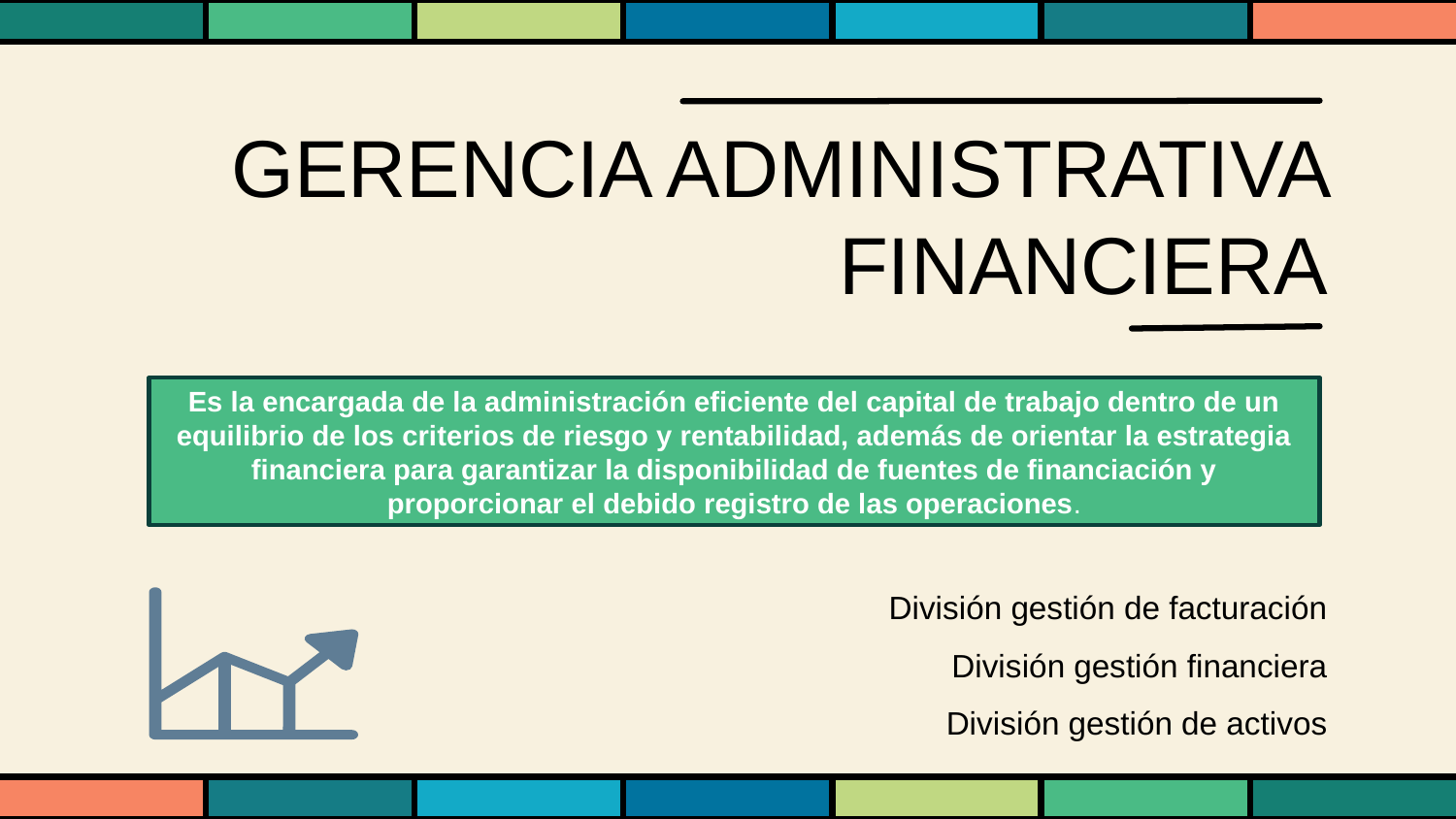

# GERENCIA ADMINISTRATIVA FINANCIERA
Es la encargada de la administración eficiente del capital de trabajo dentro de un equilibrio de los criterios de riesgo y rentabilidad, además de orientar la estrategia financiera para garantizar la disponibilidad de fuentes de financiación y proporcionar el debido registro de las operaciones.
División gestión de facturación
División gestión financiera
División gestión de activos